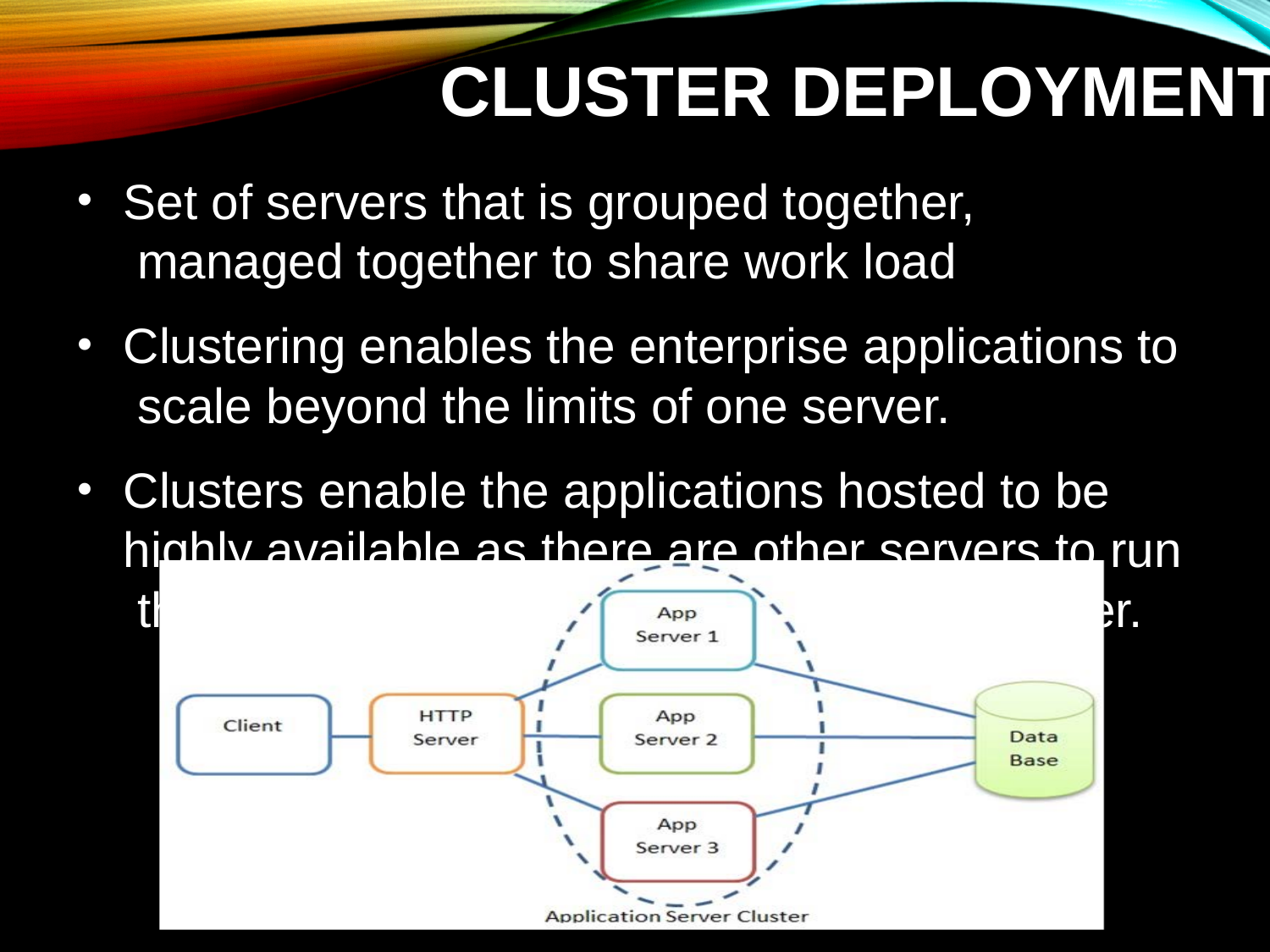

# CLUSTER DEPLOYMENT
Set of servers that is grouped together,  managed together to share work load
Clustering enables the enterprise applications to  scale beyond the limits of one server.
Clusters enable the applications hosted to be  highly available as there are other servers to run  the application in case of failure at one server.